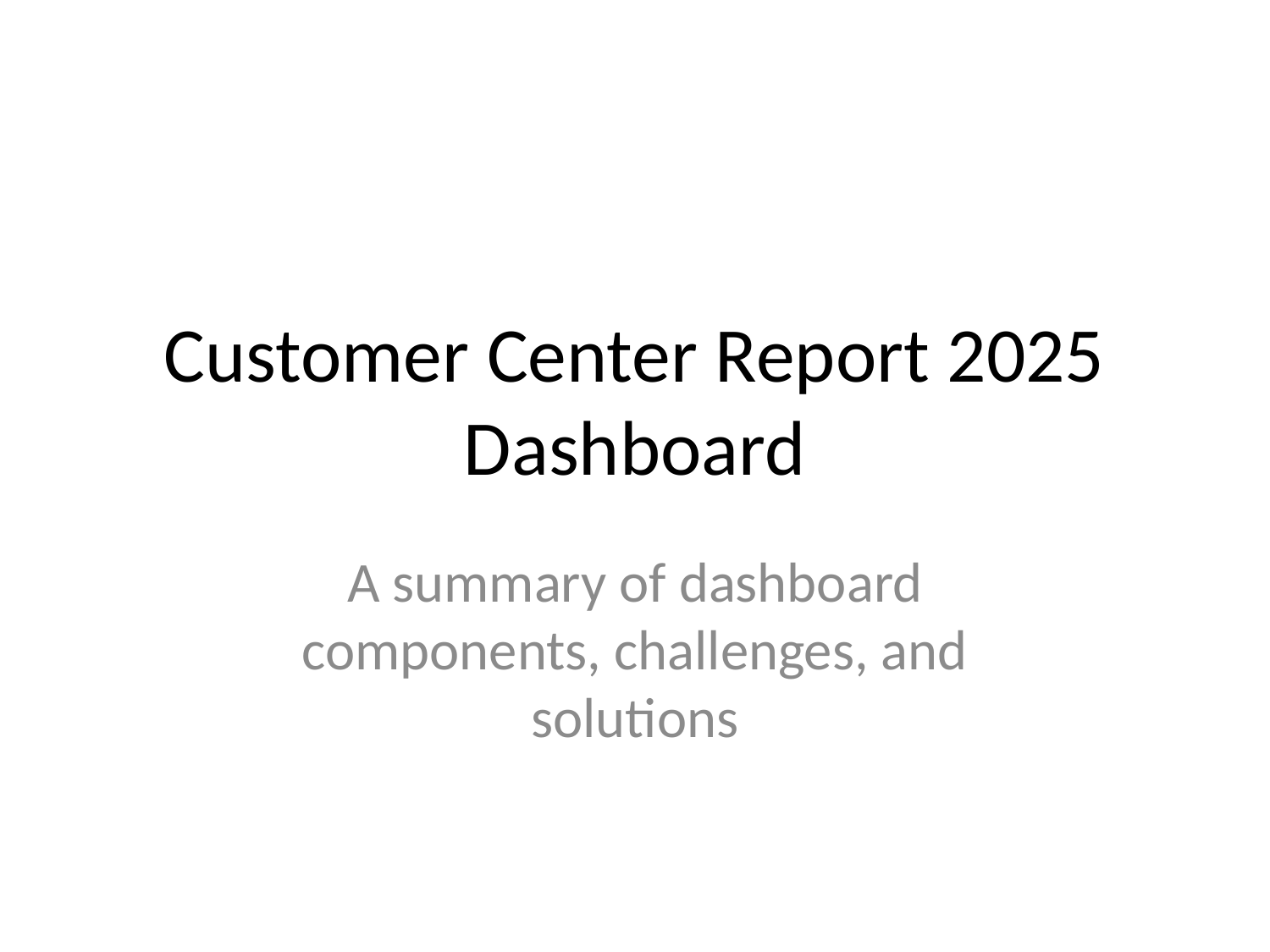

# Customer Center Report 2025 Dashboard
A summary of dashboard components, challenges, and solutions